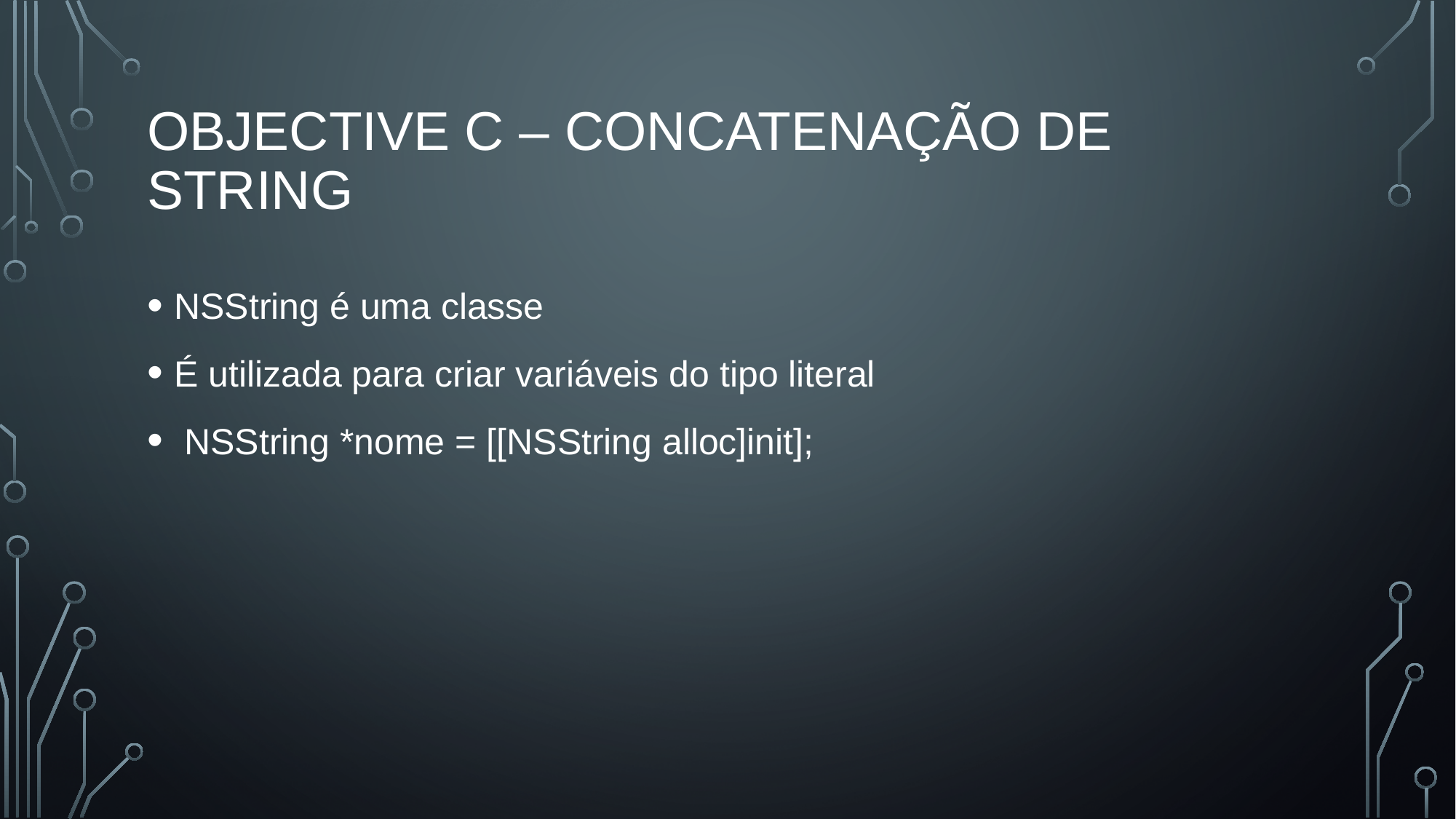

# Objective c – Concatenação de string
NSString é uma classe
É utilizada para criar variáveis do tipo literal
 NSString *nome = [[NSString alloc]init];